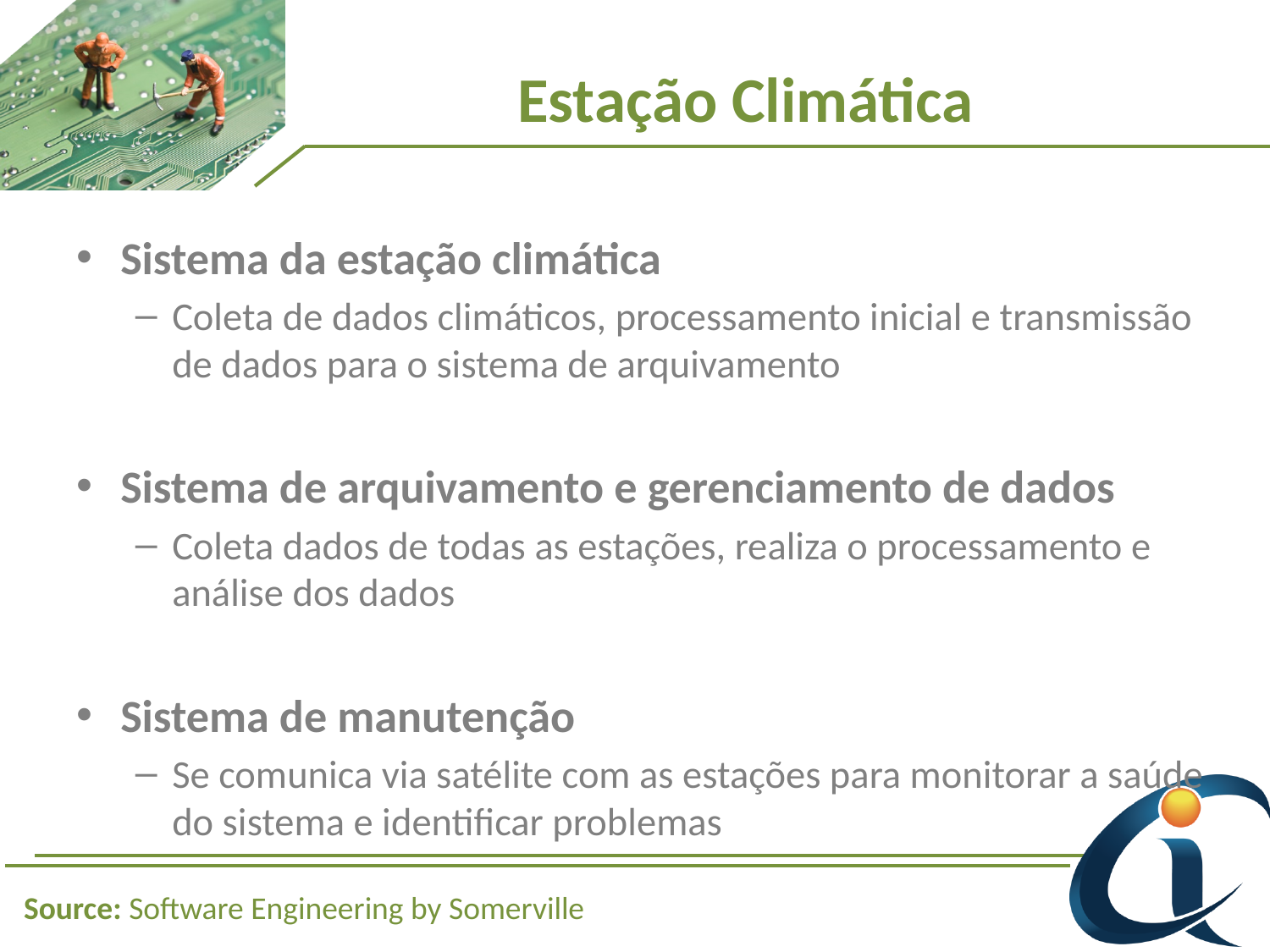

# Estação Climática
Sistema da estação climática
Coleta de dados climáticos, processamento inicial e transmissão de dados para o sistema de arquivamento

Sistema de arquivamento e gerenciamento de dados
Coleta dados de todas as estações, realiza o processamento e análise dos dados

Sistema de manutenção
Se comunica via satélite com as estações para monitorar a saúde do sistema e identificar problemas